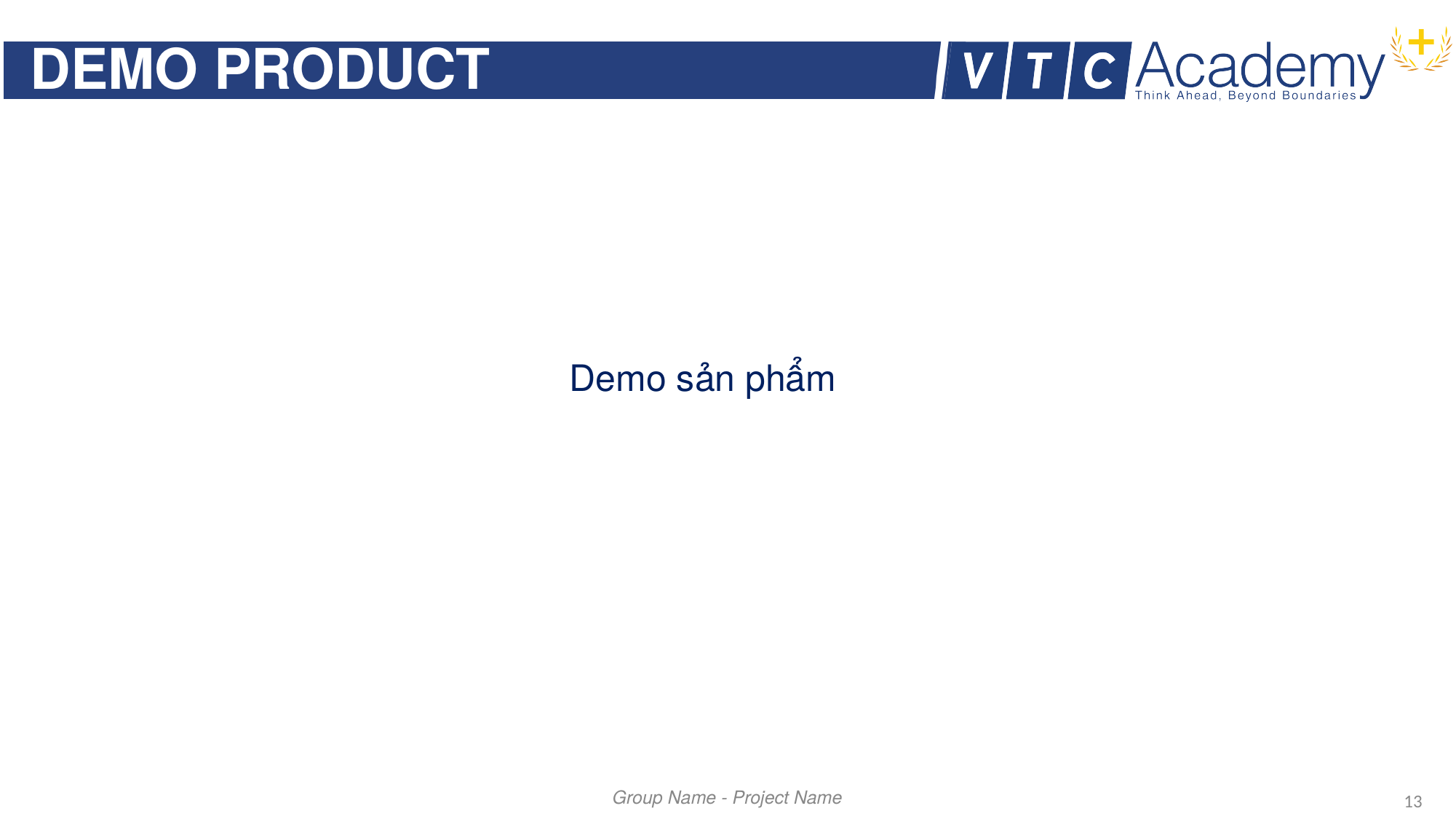

# DEMO PRODUCT
Demo sản phẩm
13